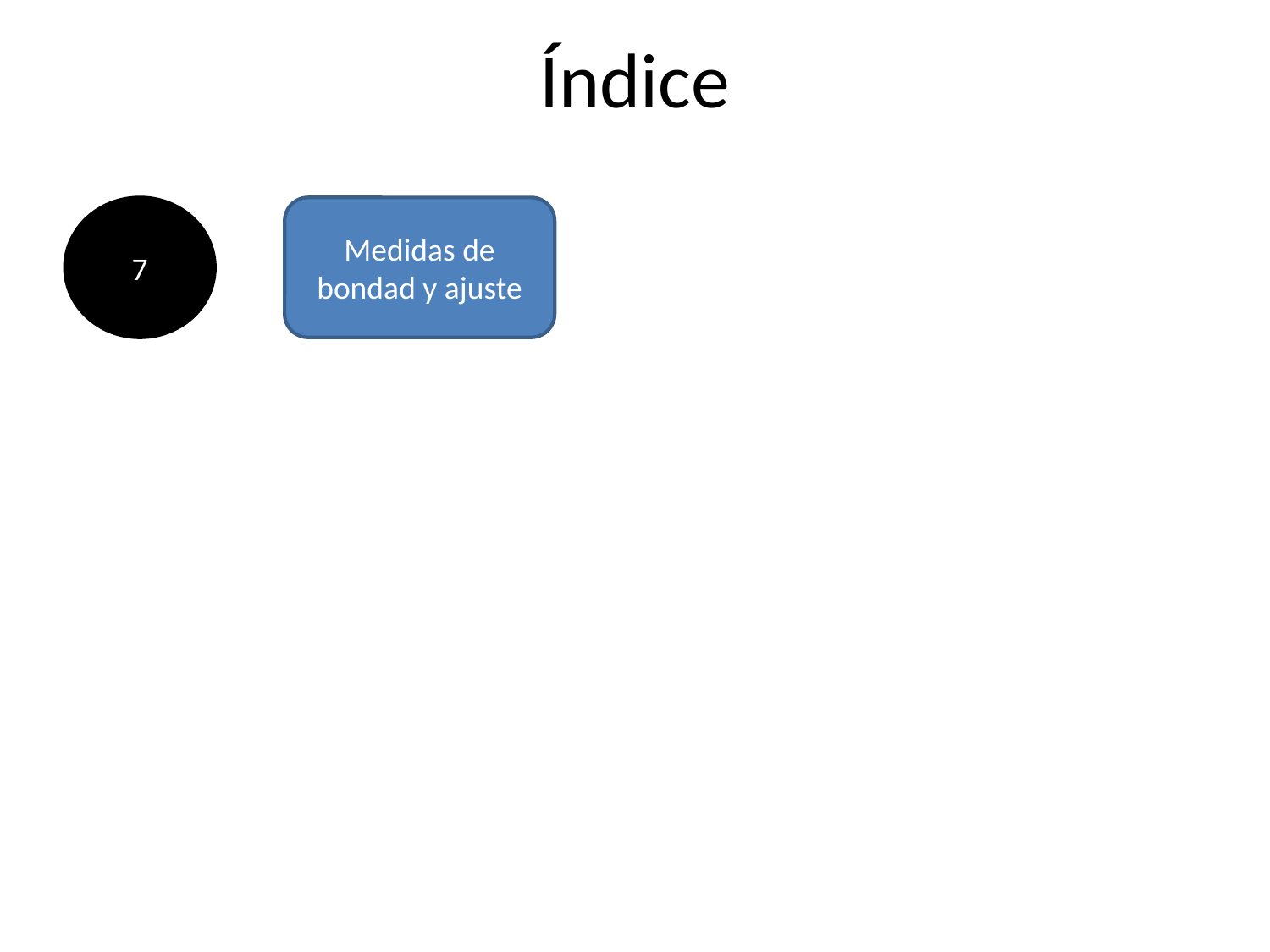

# Índice
7
Medidas de bondad y ajuste